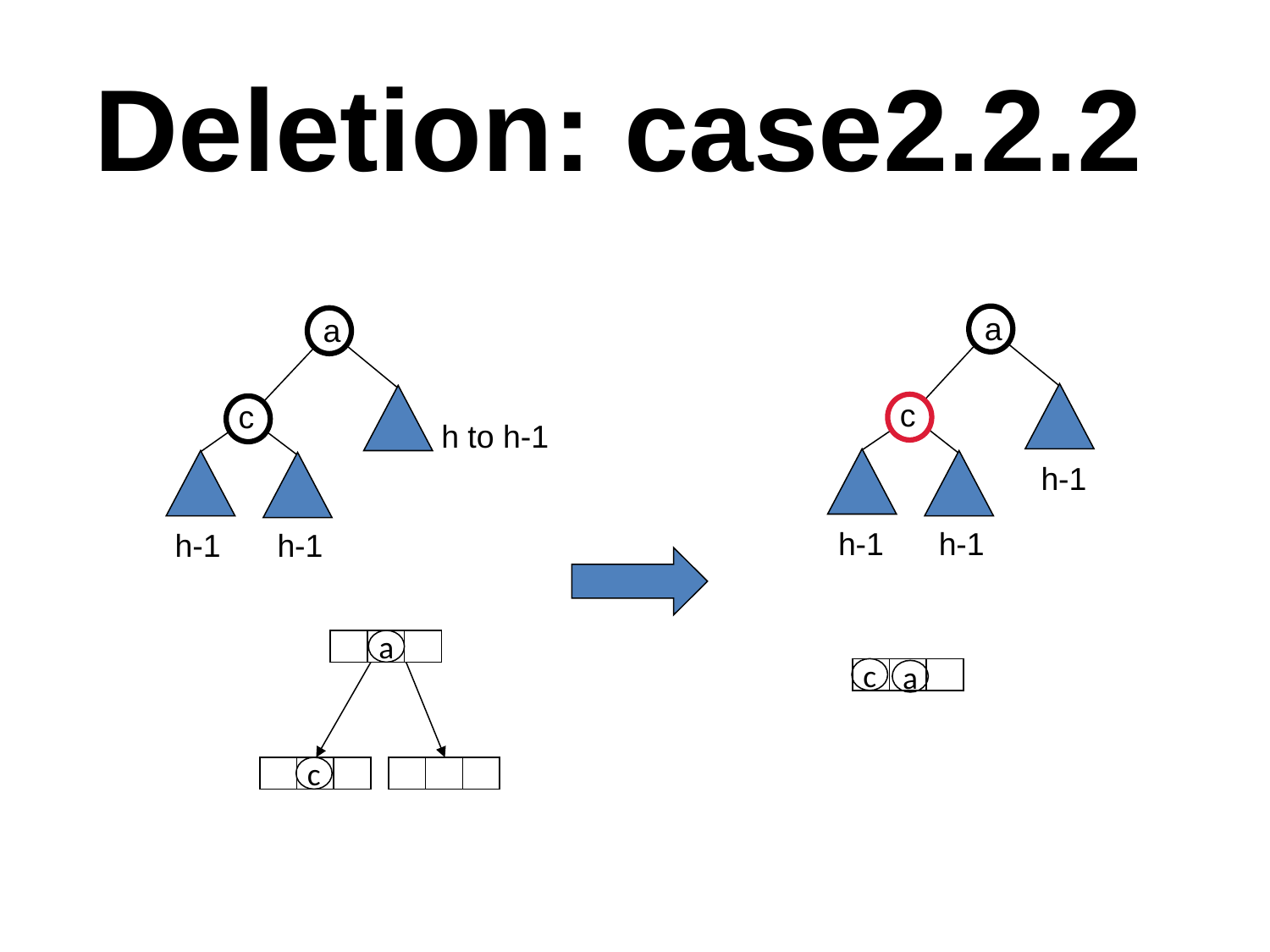

# Deletion: case2.2.2
a
a

c
c

h to h-1

h-1

h-1
h-1
h-1
h-1

a
c

a

c